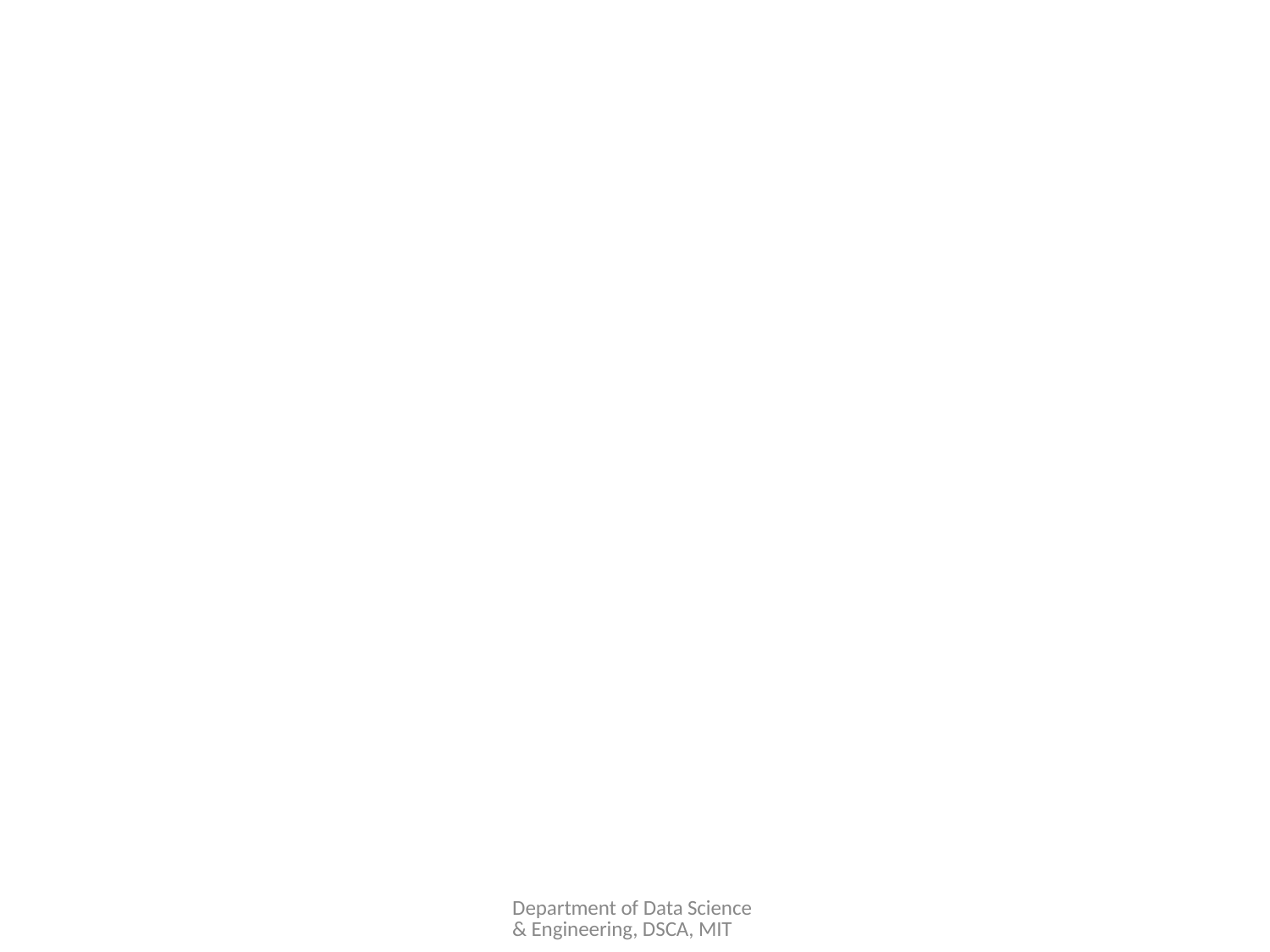

Department of Data Science & Engineering, DSCA, MIT